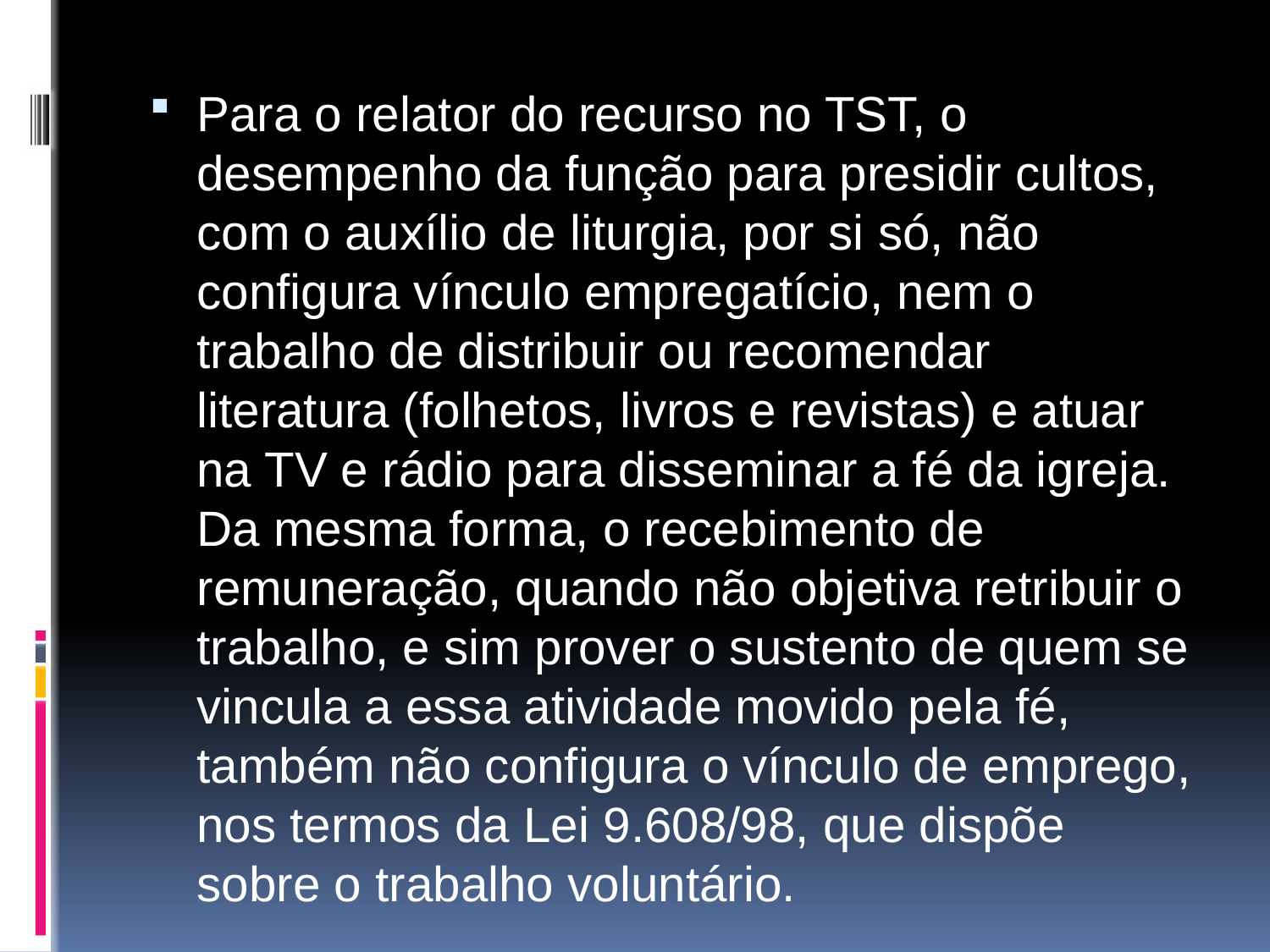

Para o relator do recurso no TST, o desempenho da função para presidir cultos, com o auxílio de liturgia, por si só, não configura vínculo empregatício, nem o trabalho de distribuir ou recomendar literatura (folhetos, livros e revistas) e atuar na TV e rádio para disseminar a fé da igreja. Da mesma forma, o recebimento de remuneração, quando não objetiva retribuir o trabalho, e sim prover o sustento de quem se vincula a essa atividade movido pela fé, também não configura o vínculo de emprego, nos termos da Lei 9.608/98, que dispõe sobre o trabalho voluntário.